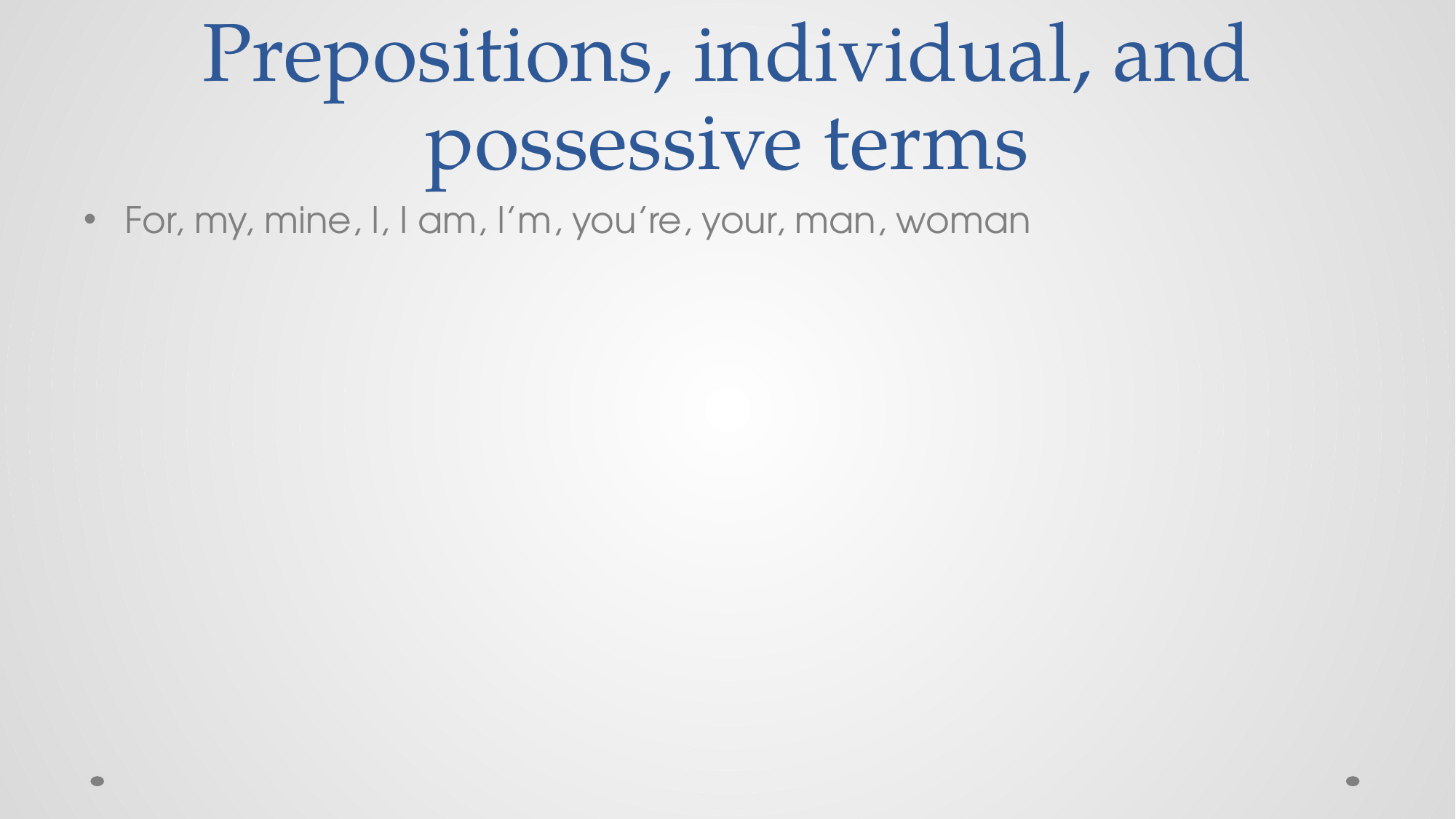

# Prepositions, individual, and possessive terms
For, my, mine, I, I am, I’m, you’re, your, man, woman